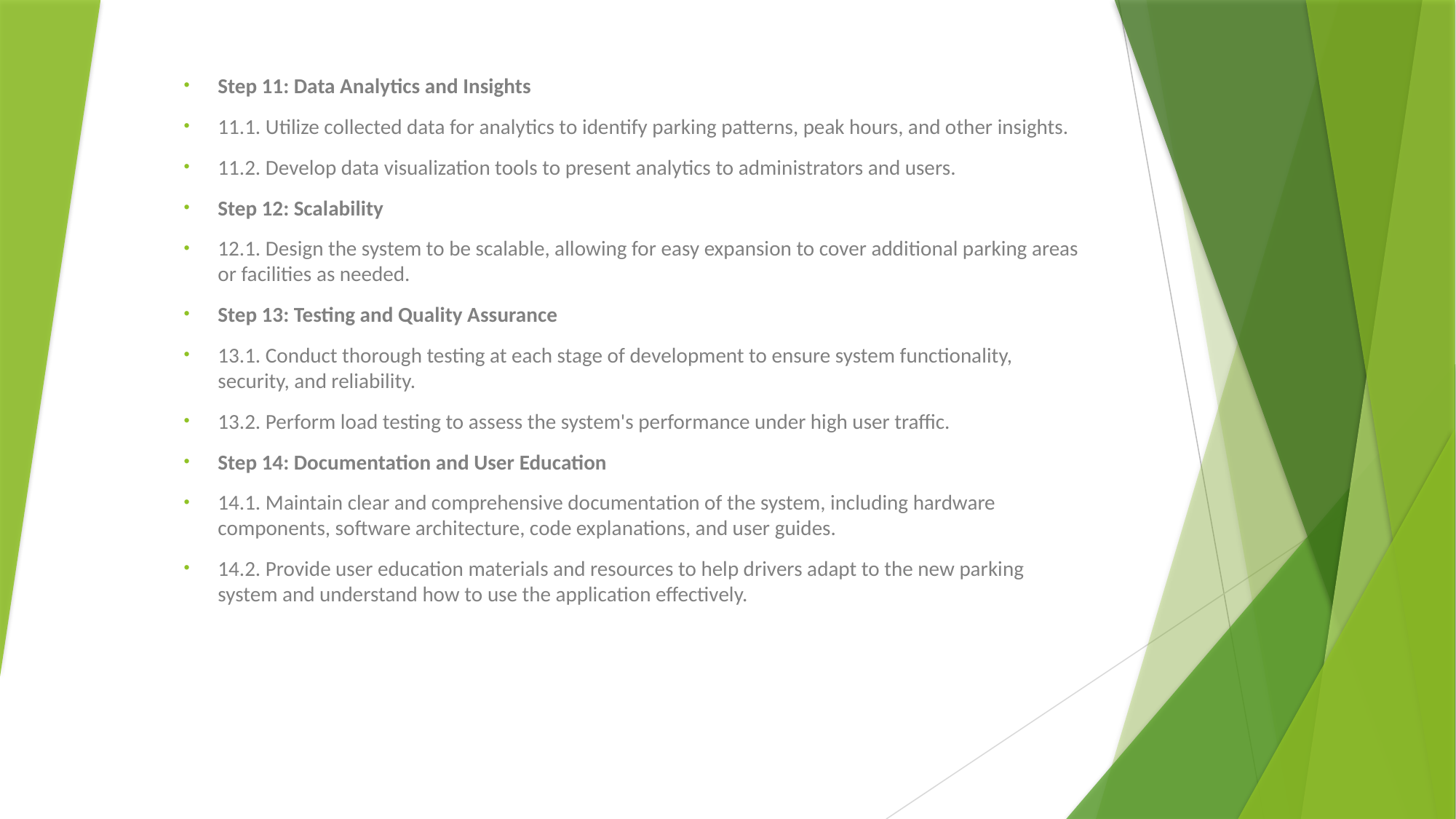

Step 11: Data Analytics and Insights
11.1. Utilize collected data for analytics to identify parking patterns, peak hours, and other insights.
11.2. Develop data visualization tools to present analytics to administrators and users.
Step 12: Scalability
12.1. Design the system to be scalable, allowing for easy expansion to cover additional parking areas or facilities as needed.
Step 13: Testing and Quality Assurance
13.1. Conduct thorough testing at each stage of development to ensure system functionality, security, and reliability.
13.2. Perform load testing to assess the system's performance under high user traffic.
Step 14: Documentation and User Education
14.1. Maintain clear and comprehensive documentation of the system, including hardware components, software architecture, code explanations, and user guides.
14.2. Provide user education materials and resources to help drivers adapt to the new parking system and understand how to use the application effectively.